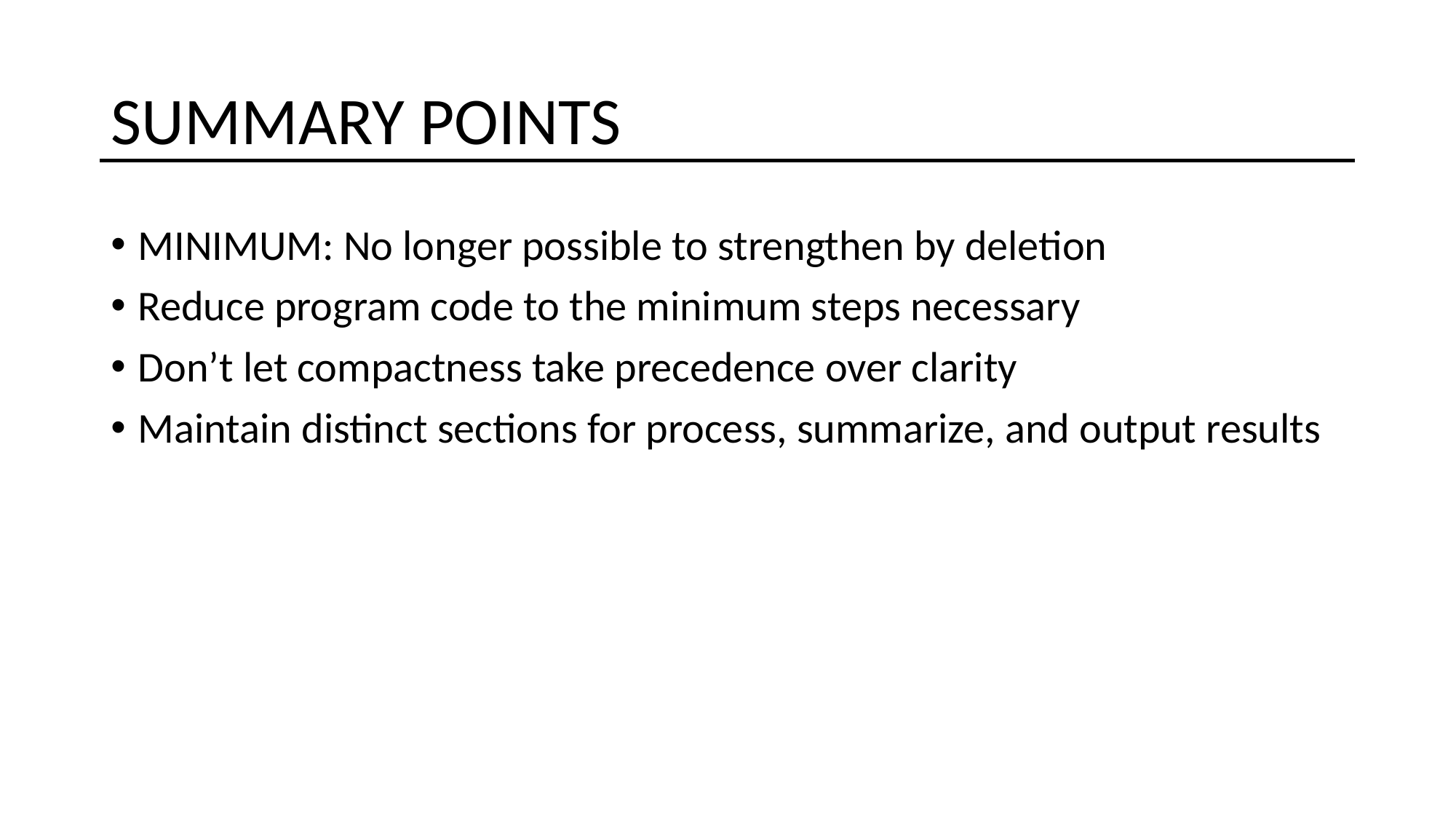

# SUMMARY POINTS
MINIMUM: No longer possible to strengthen by deletion
Reduce program code to the minimum steps necessary
Don’t let compactness take precedence over clarity
Maintain distinct sections for process, summarize, and output results